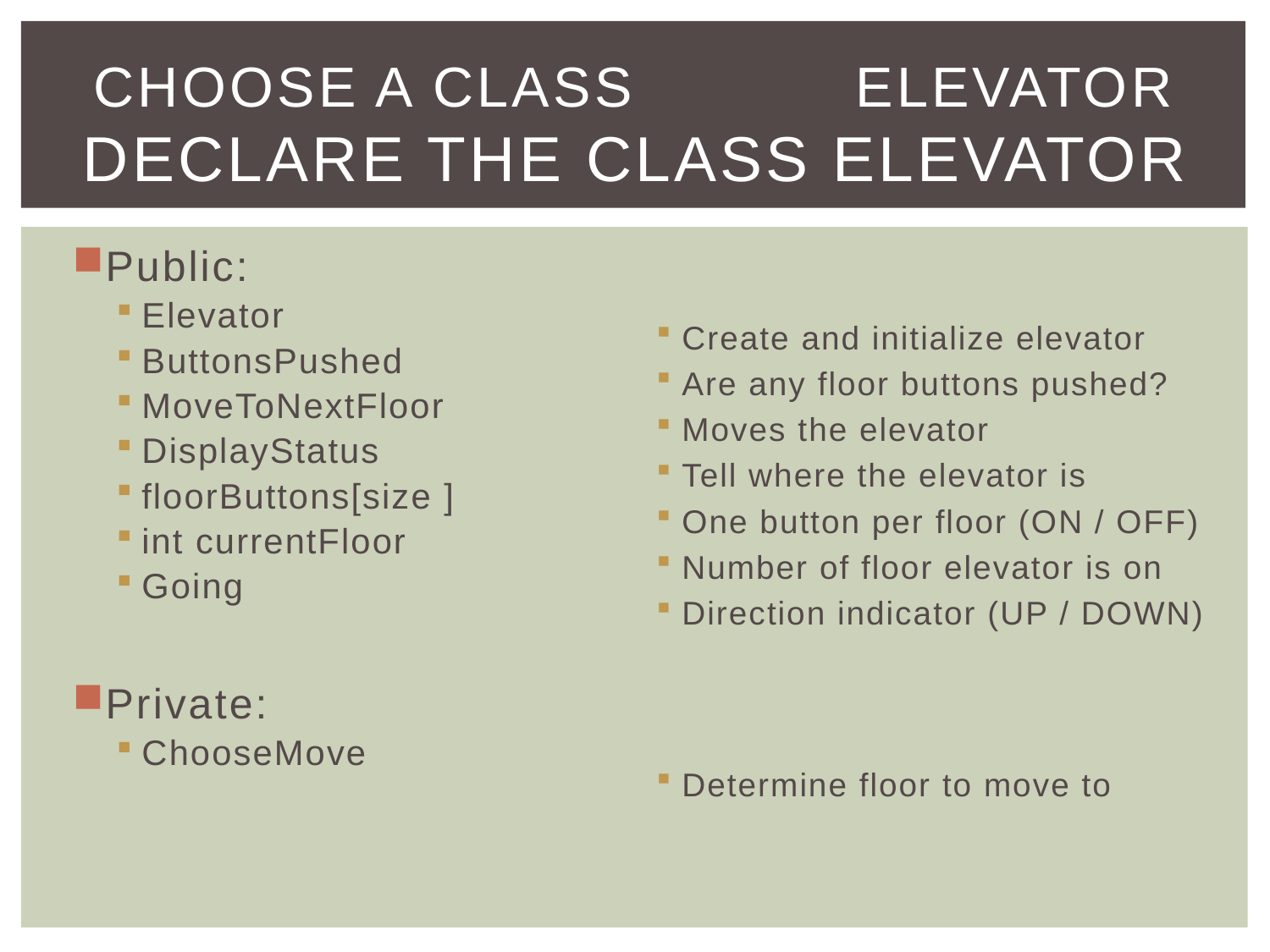

# Choose a Class		Elevator DECLARE THE CLASS ELEVATOR
Public:
Elevator
ButtonsPushed
MoveToNextFloor
DisplayStatus
floorButtons[size ]
int currentFloor
Going

Private:
ChooseMove

Create and initialize elevator
Are any floor buttons pushed?
Moves the elevator
Tell where the elevator is
One button per floor (ON / OFF)
Number of floor elevator is on
Direction indicator (UP / DOWN)

Determine floor to move to